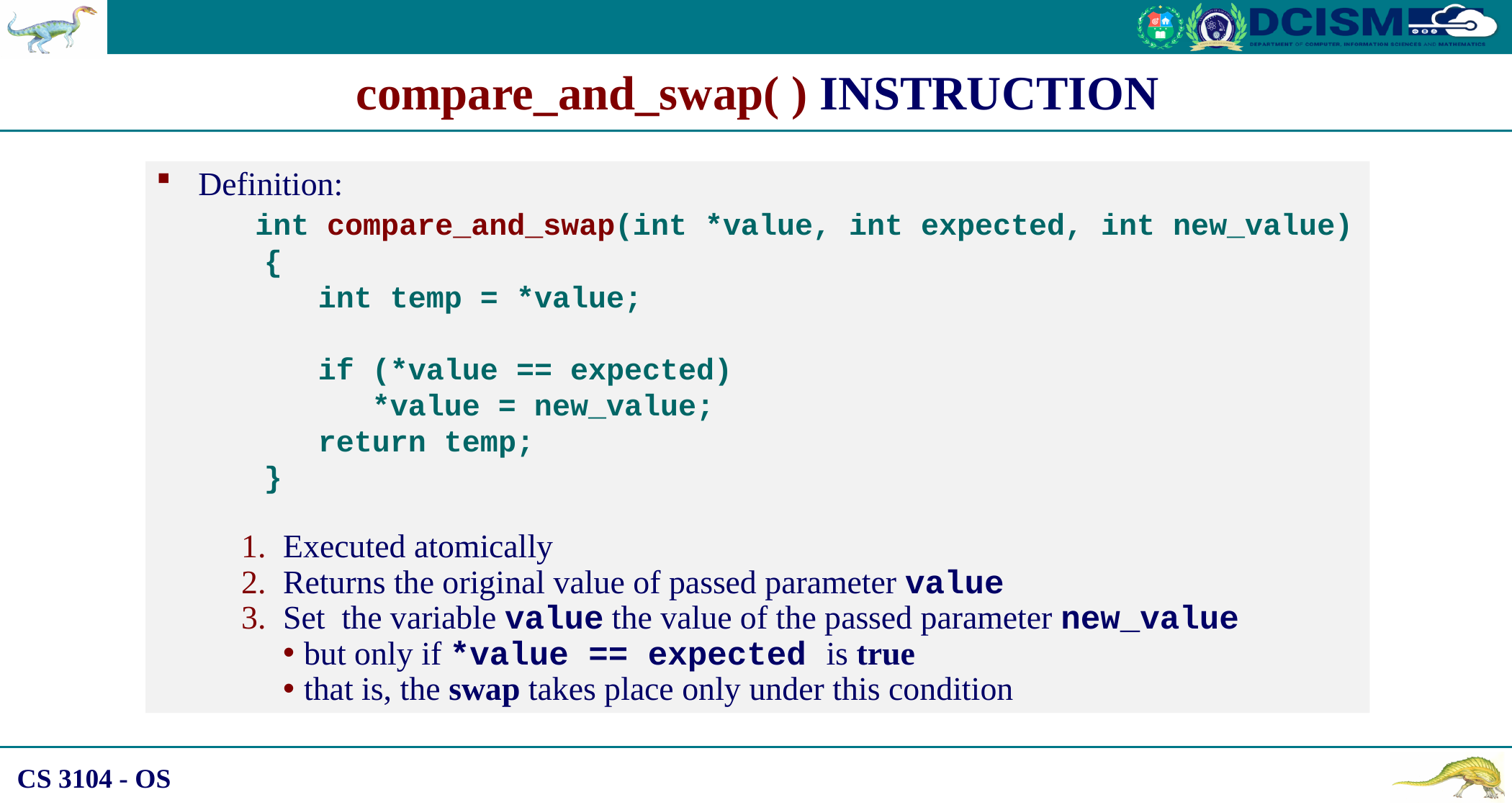

compare_and_swap( ) INSTRUCTION
Definition:
     int compare_and_swap(int *value, int expected, int new_value)
	{
         int temp = *value;

         if (*value == expected)
            *value = new_value;
         return temp;
     	}

Executed atomically
Returns the original value of passed parameter value
Set  the variable value the value of the passed parameter new_value
but only if *value == expected is true
that is, the swap takes place only under this condition